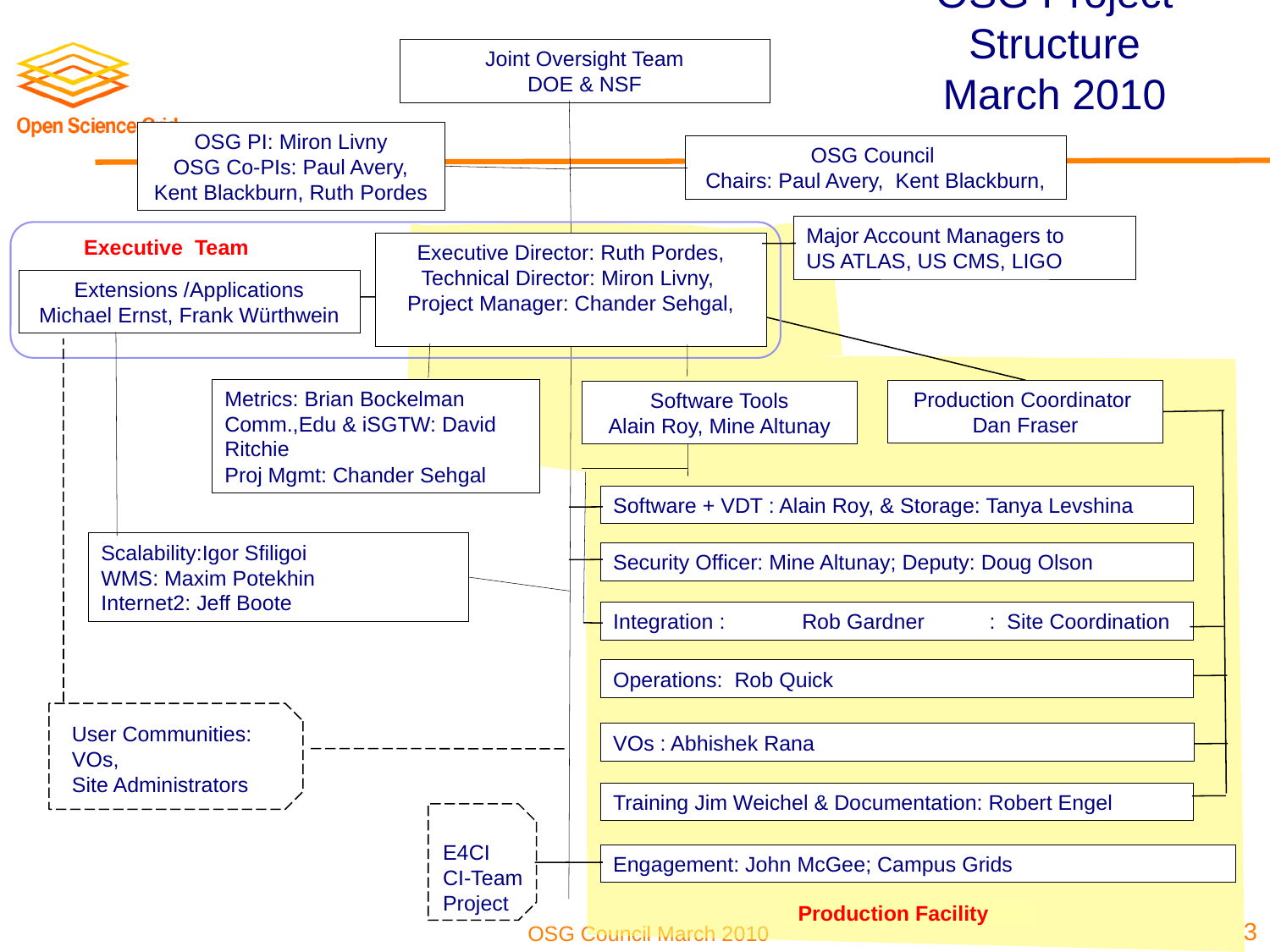

OSG Project Structure
March 2010
Joint Oversight Team
DOE & NSF
OSG PI: Miron Livny
OSG Co-PIs: Paul Avery, Kent Blackburn, Ruth Pordes
OSG Council
Chairs: Paul Avery,  Kent Blackburn,
Major Account Managers to
US ATLAS, US CMS, LIGO

Executive Director: Ruth Pordes,
Technical Director: Miron Livny,
Project Manager: Chander Sehgal,

Executive  Team
Extensions /Applications
Michael Ernst, Frank Würthwein
Metrics: Brian Bockelman
Comm.,Edu & iSGTW: David Ritchie
Proj Mgmt: Chander Sehgal
Production Coordinator  Dan Fraser
Software Tools
Alain Roy, Mine Altunay
Software + VDT : Alain Roy, & Storage: Tanya Levshina
Scalability:Igor Sfiligoi
WMS: Maxim Potekhin
Internet2: Jeff Boote
Security Officer: Mine Altunay; Deputy: Doug Olson
Integration :             Rob Gardner           :  Site Coordination
Operations:  Rob Quick

User Communities:
VOs,
Site Administrators
VOs : Abhishek Rana
Training Jim Weichel & Documentation: Robert Engel

E4CI
CI-Team
Project
Engagement: John McGee; Campus Grids
3
Production Facility